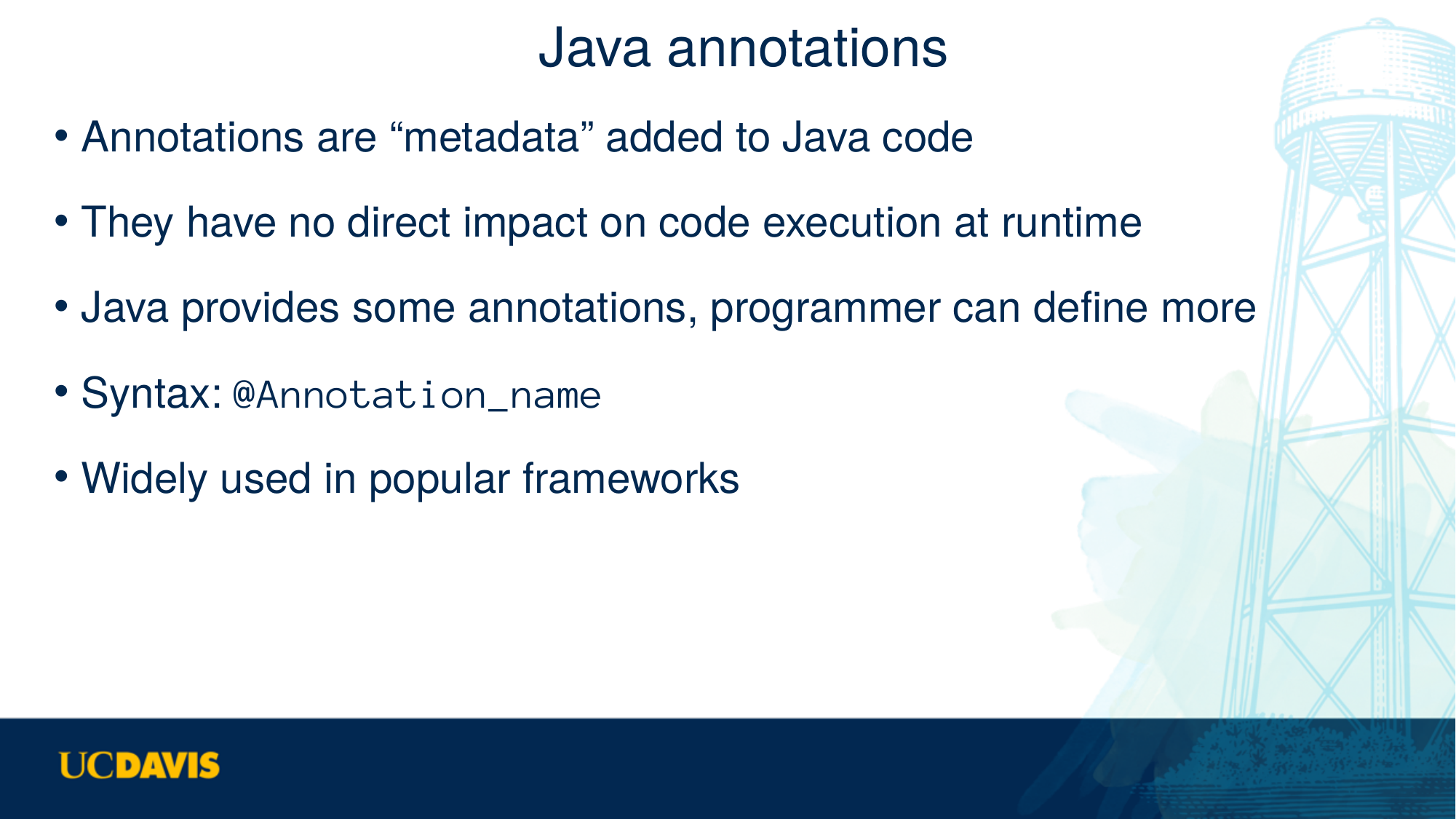

# Java annotations
Annotations are “metadata” added to Java code
They have no direct impact on code execution at runtime
Java provides some annotations, programmer can define more
Syntax: @Annotation_name
Widely used in popular frameworks